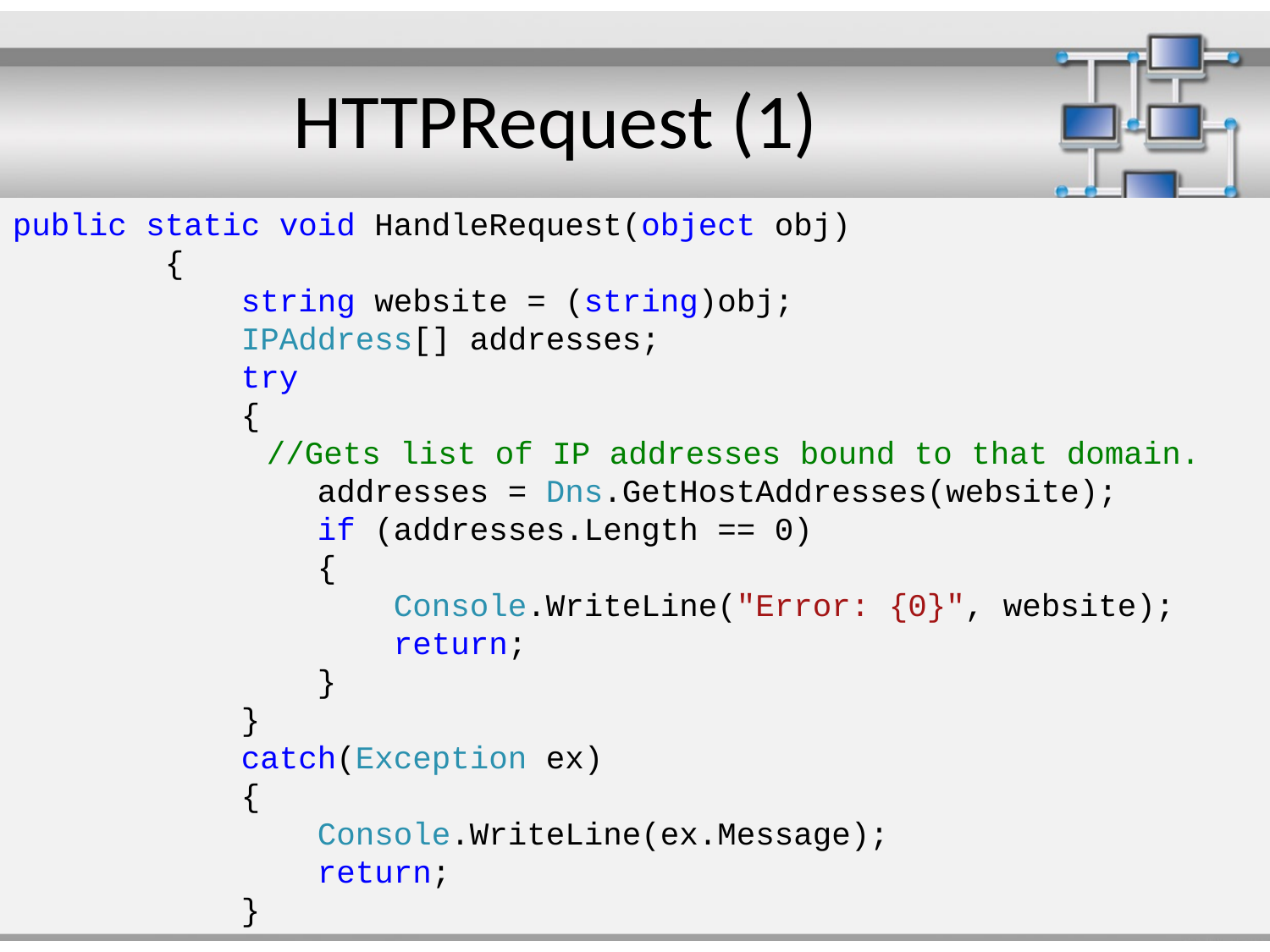

# HTTPRequest (1)
public static void HandleRequest(object obj)
        {
            string website = (string)obj;
            IPAddress[] addresses;
            try
            {
		//Gets list of IP addresses bound to that domain.
                addresses = Dns.GetHostAddresses(website);
                if (addresses.Length == 0)
                {
                    Console.WriteLine("Error: {0}", website);
                    return;
                }
            }
            catch(Exception ex)
            {
                Console.WriteLine(ex.Message);
                return;
            }